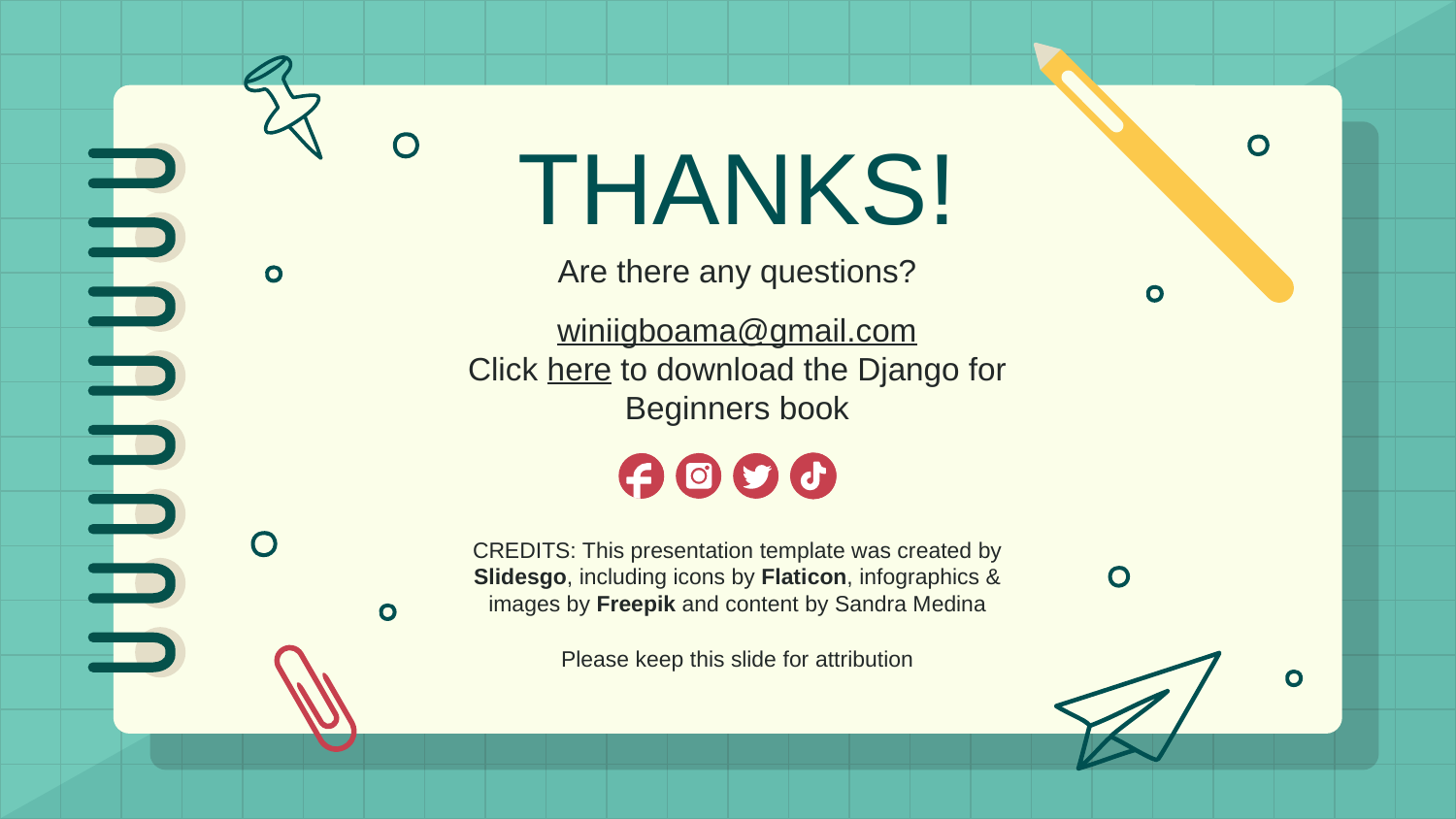

# THANKS!

Are there any questions?
winiigboama@gmail.com
Click here to download the Django for Beginners book

Please keep this slide for attribution